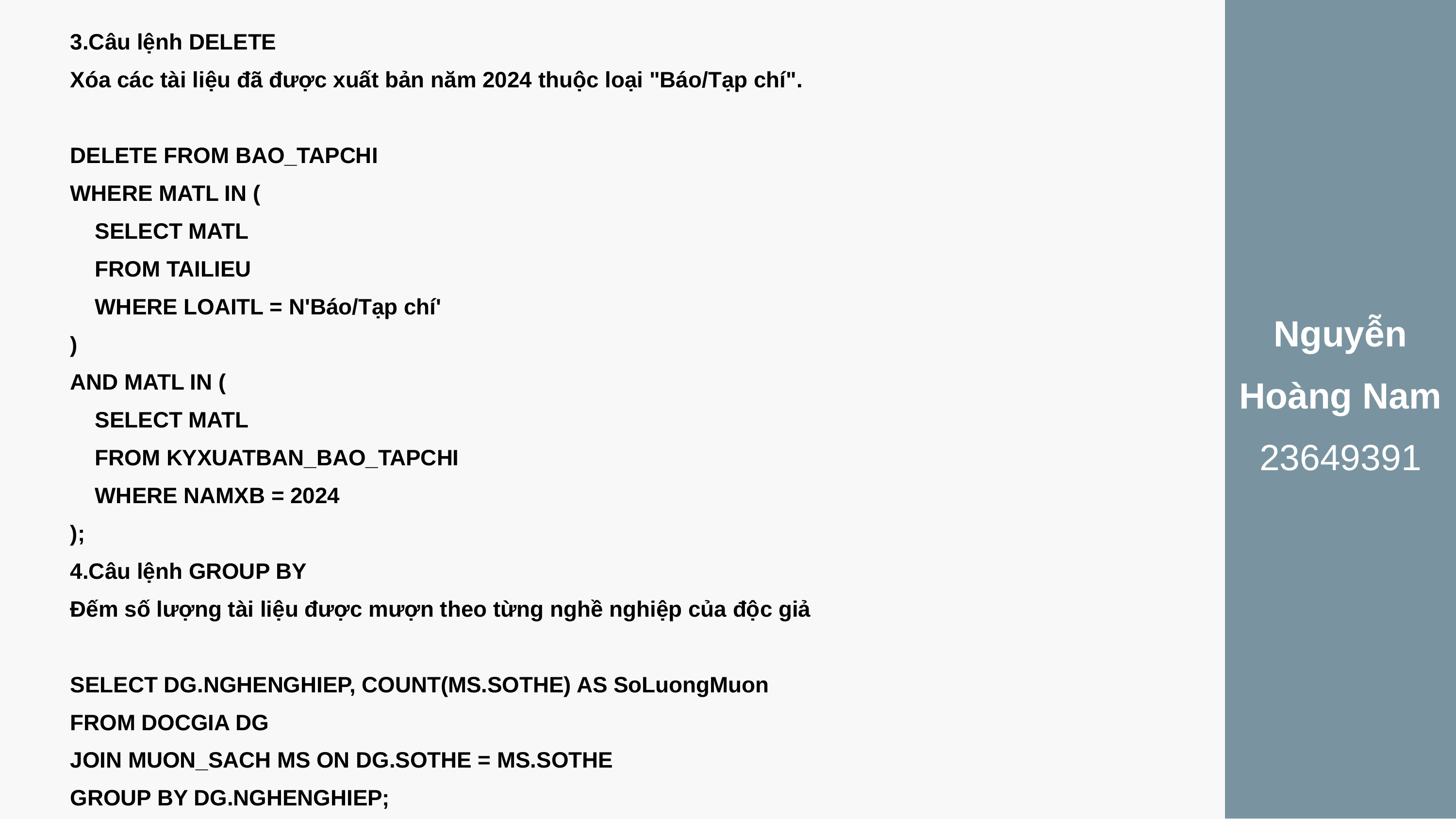

Nguyễn Hoàng Nam
23649391
3.Câu lệnh DELETE
Xóa các tài liệu đã được xuất bản năm 2024 thuộc loại "Báo/Tạp chí".

DELETE FROM BAO_TAPCHI
WHERE MATL IN (
    SELECT MATL
    FROM TAILIEU
    WHERE LOAITL = N'Báo/Tạp chí'
)
AND MATL IN (
    SELECT MATL
    FROM KYXUATBAN_BAO_TAPCHI
    WHERE NAMXB = 2024
);
4.Câu lệnh GROUP BY
Đếm số lượng tài liệu được mượn theo từng nghề nghiệp của độc giả

SELECT DG.NGHENGHIEP, COUNT(MS.SOTHE) AS SoLuongMuon
FROM DOCGIA DG
JOIN MUON_SACH MS ON DG.SOTHE = MS.SOTHE
GROUP BY DG.NGHENGHIEP;